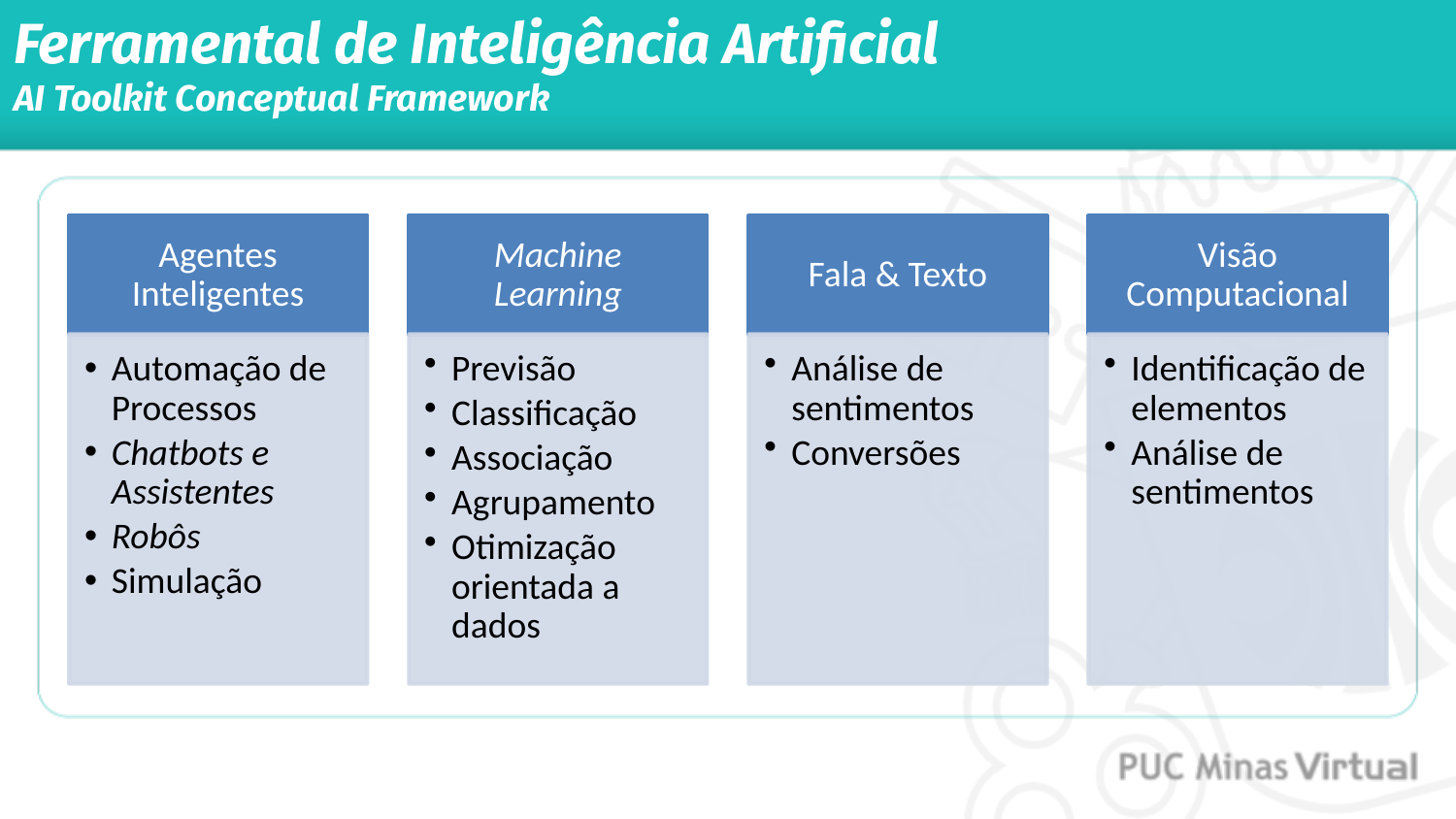

# Ferramental de Inteligência Artificial AI Toolkit Conceptual Framework
Agentes Inteligentes
Automação de Processos
Chatbots e Assistentes
Robôs
Simulação
Machine Learning
Previsão
Classificação
Associação
Agrupamento
Otimização orientada a dados
Fala & Texto
Análise de sentimentos
Conversões
Visão Computacional
Identificação de elementos
Análise de sentimentos